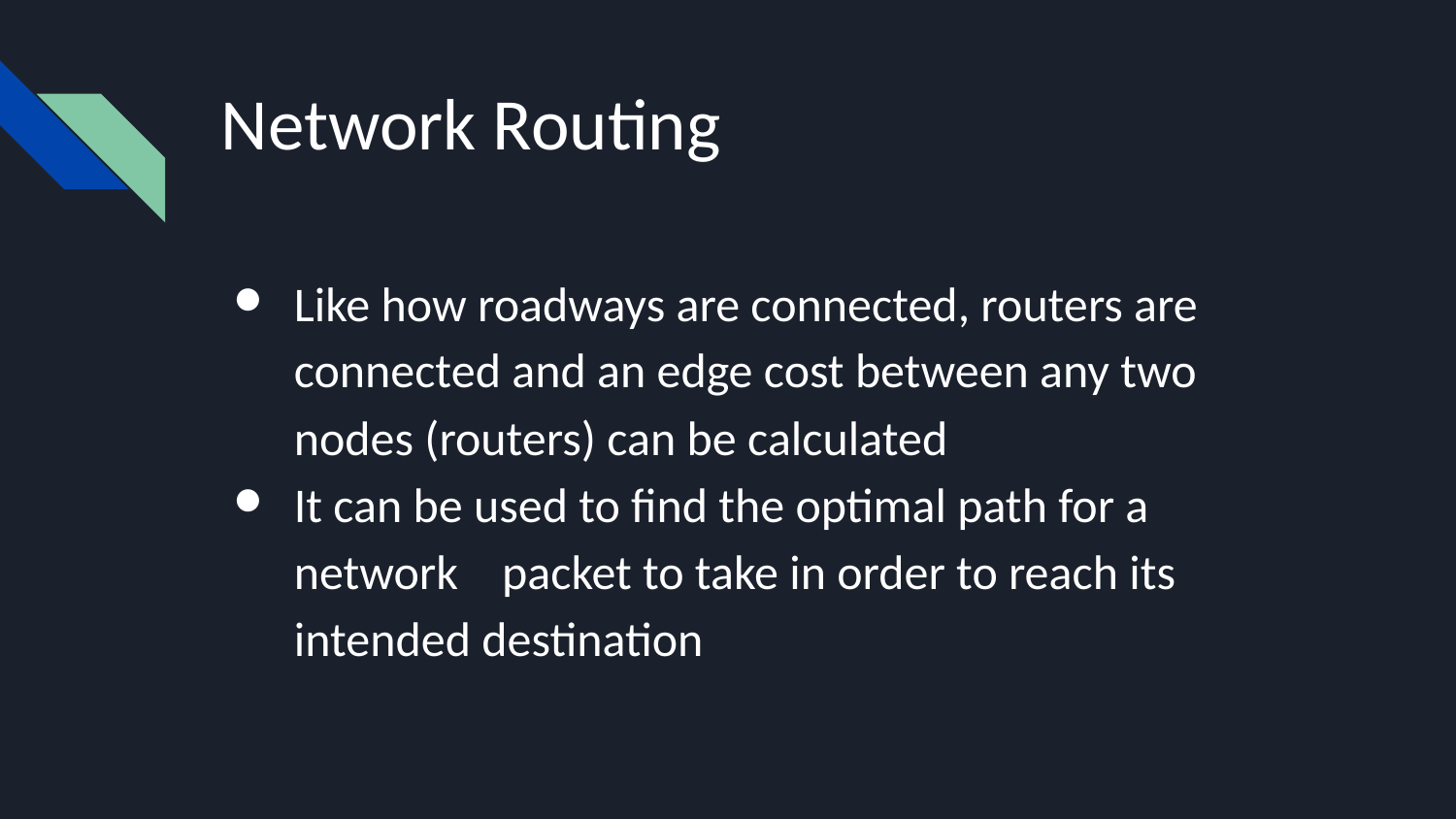

# Network Routing

Like how roadways are connected, routers are connected and an edge cost between any two nodes (routers) can be calculated
It can be used to find the optimal path for a network    packet to take in order to reach its intended destination